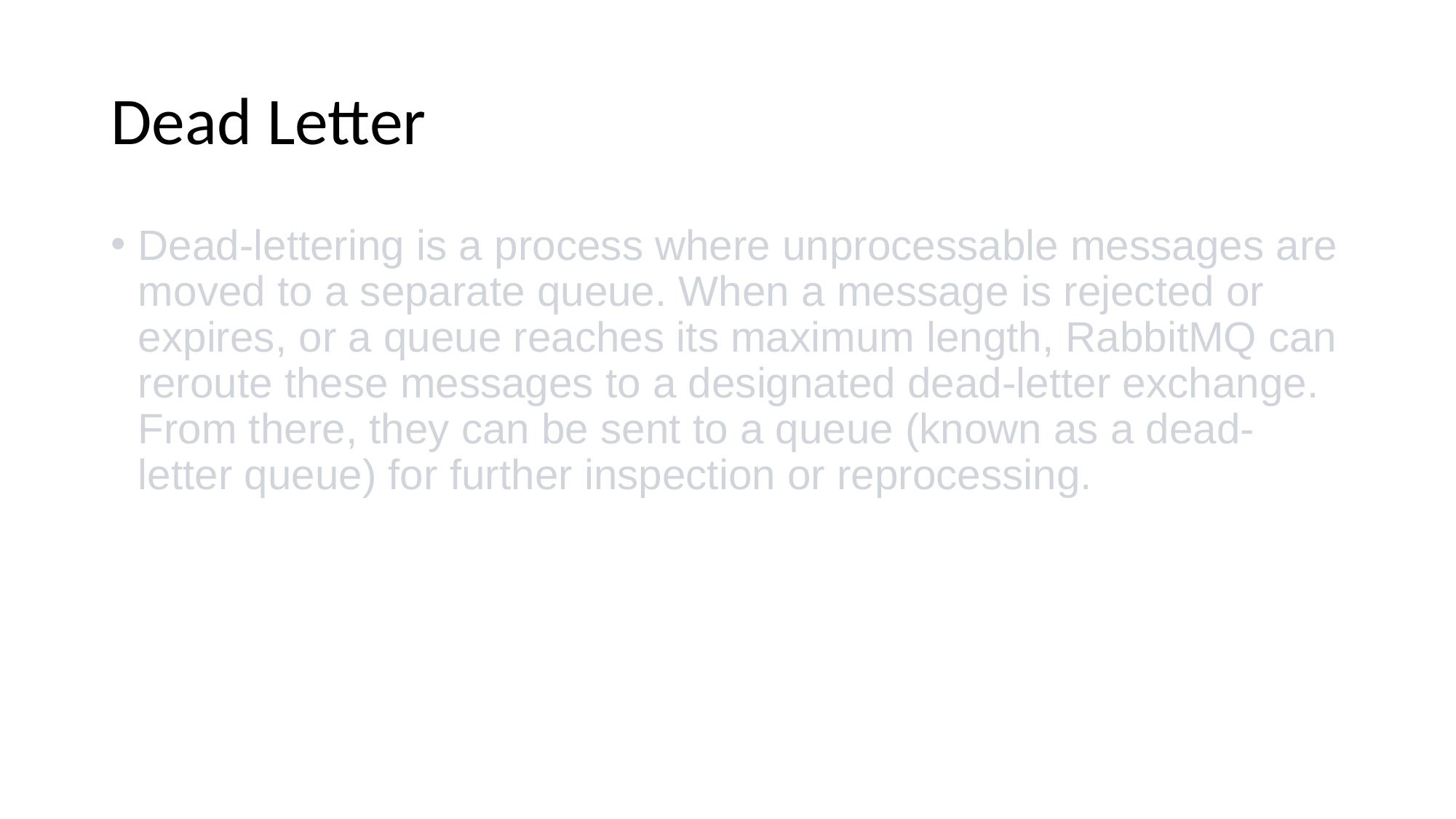

# Dead Letter
Dead-lettering is a process where unprocessable messages are moved to a separate queue. When a message is rejected or expires, or a queue reaches its maximum length, RabbitMQ can reroute these messages to a designated dead-letter exchange. From there, they can be sent to a queue (known as a dead-letter queue) for further inspection or reprocessing.